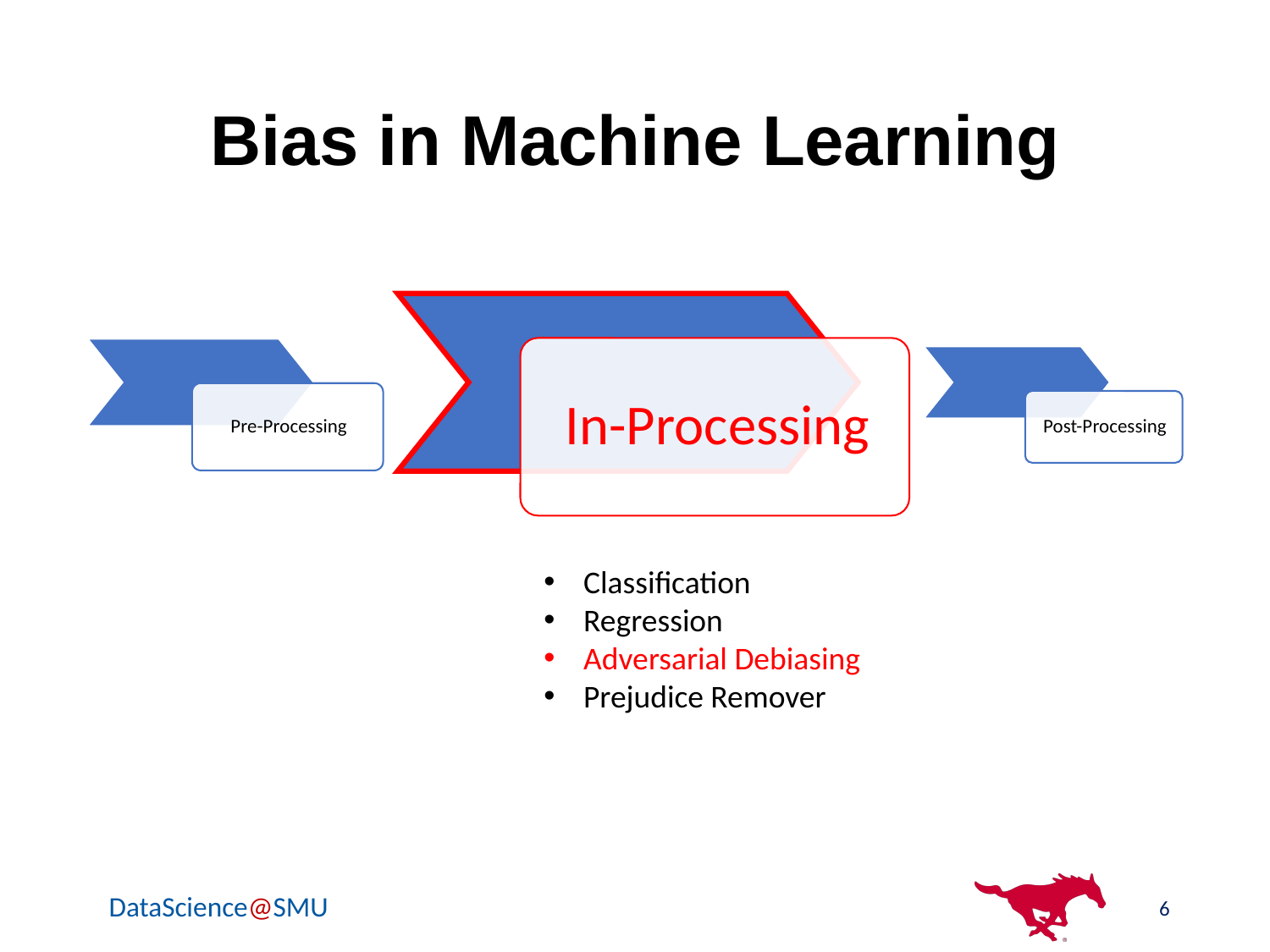

# Bias in Machine Learning
Pre-Processing
In-Processing
Post-Processing
Classification
Regression
Adversarial Debiasing
Prejudice Remover

6